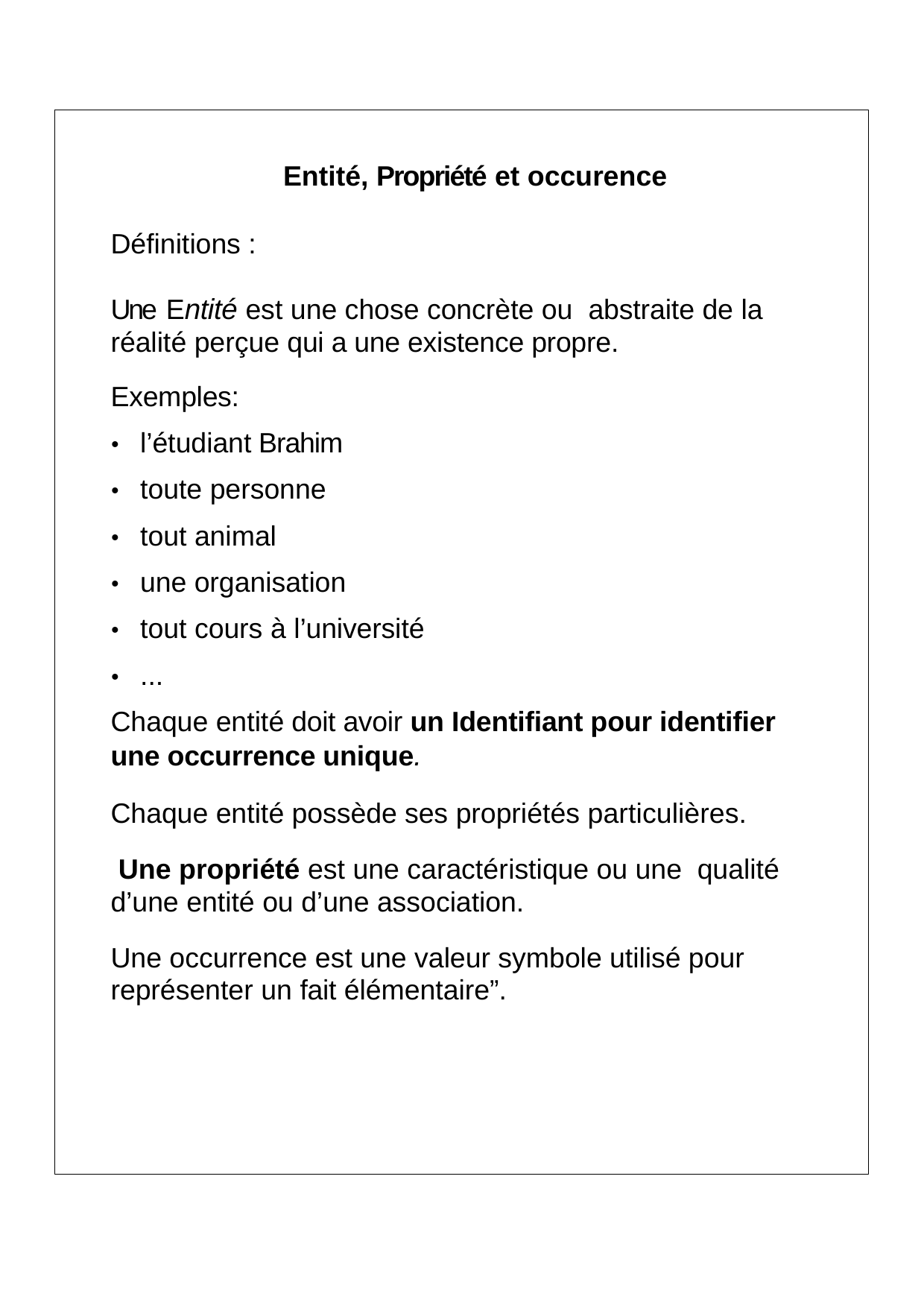

Entité, Propriété et occurence

Définitions :

Une  Entité est une chose concrète ou  abstraite de la réalité perçue qui a une existence propre.
Exemples:
•	l’étudiant Brahim
•	toute personne
•	tout animal
•	une organisation
•	tout cours à l’université
•	...
Chaque entité doit avoir un Identifiant pour identifier une occurrence unique.
Chaque entité possède ses propriétés particulières.
 Une propriété est une caractéristique ou une  qualité d’une entité ou d’une association.
Une occurrence est une valeur symbole utilisé pour  représenter un fait élémentaire”.